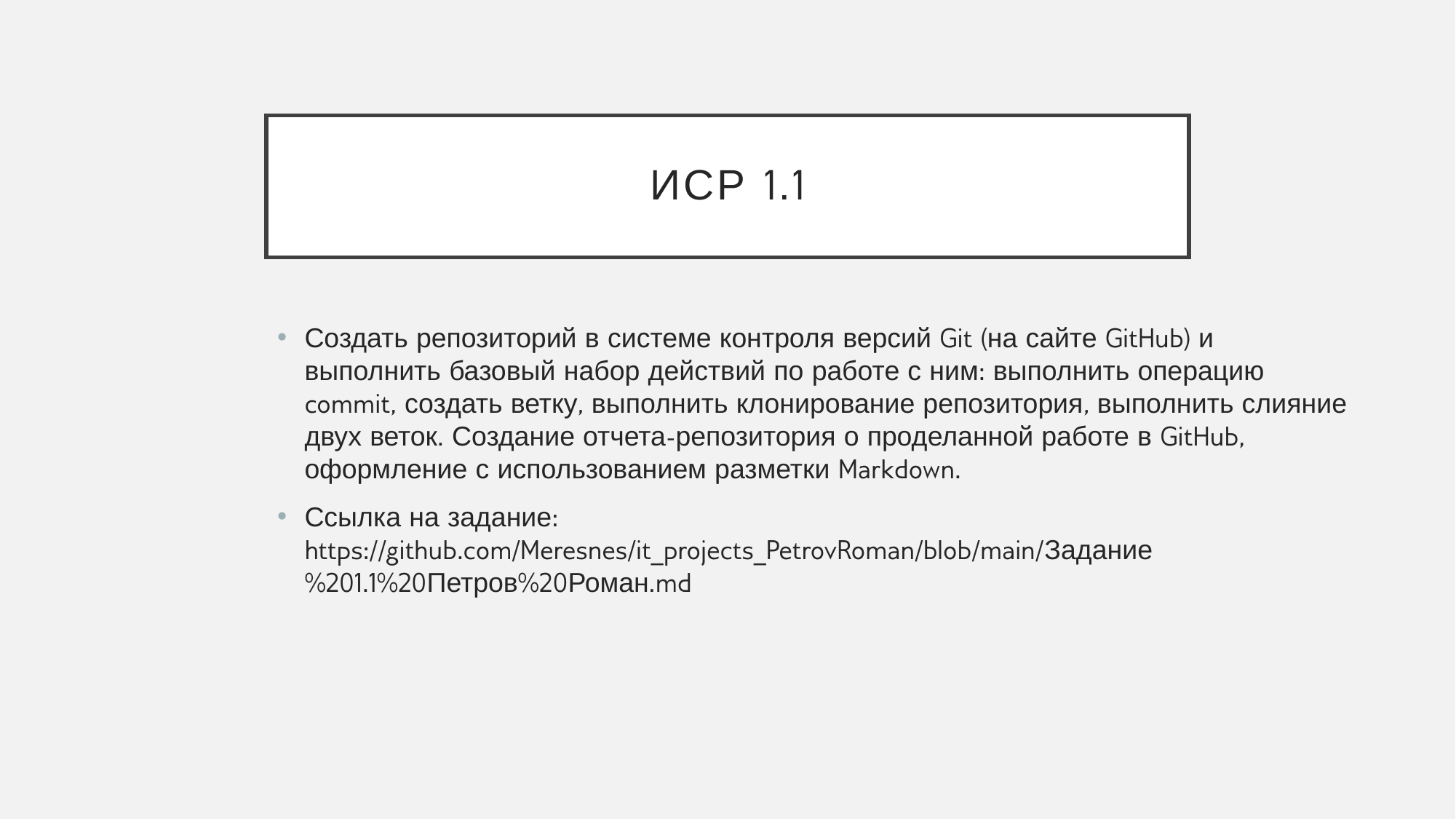

# Иср 1.1
Создать репозиторий в системе контроля версий Git (на сайте GitHub) и выполнить базовый набор действий по работе с ним: выполнить операцию commit, создать ветку, выполнить клонирование репозитория, выполнить слияние двух веток. Создание отчета-репозитория о проделанной работе в GitHub, оформление с использованием разметки Markdown.
Ссылка на задание: https://github.com/Meresnes/it_projects_PetrovRoman/blob/main/Задание%201.1%20Петров%20Роман.md